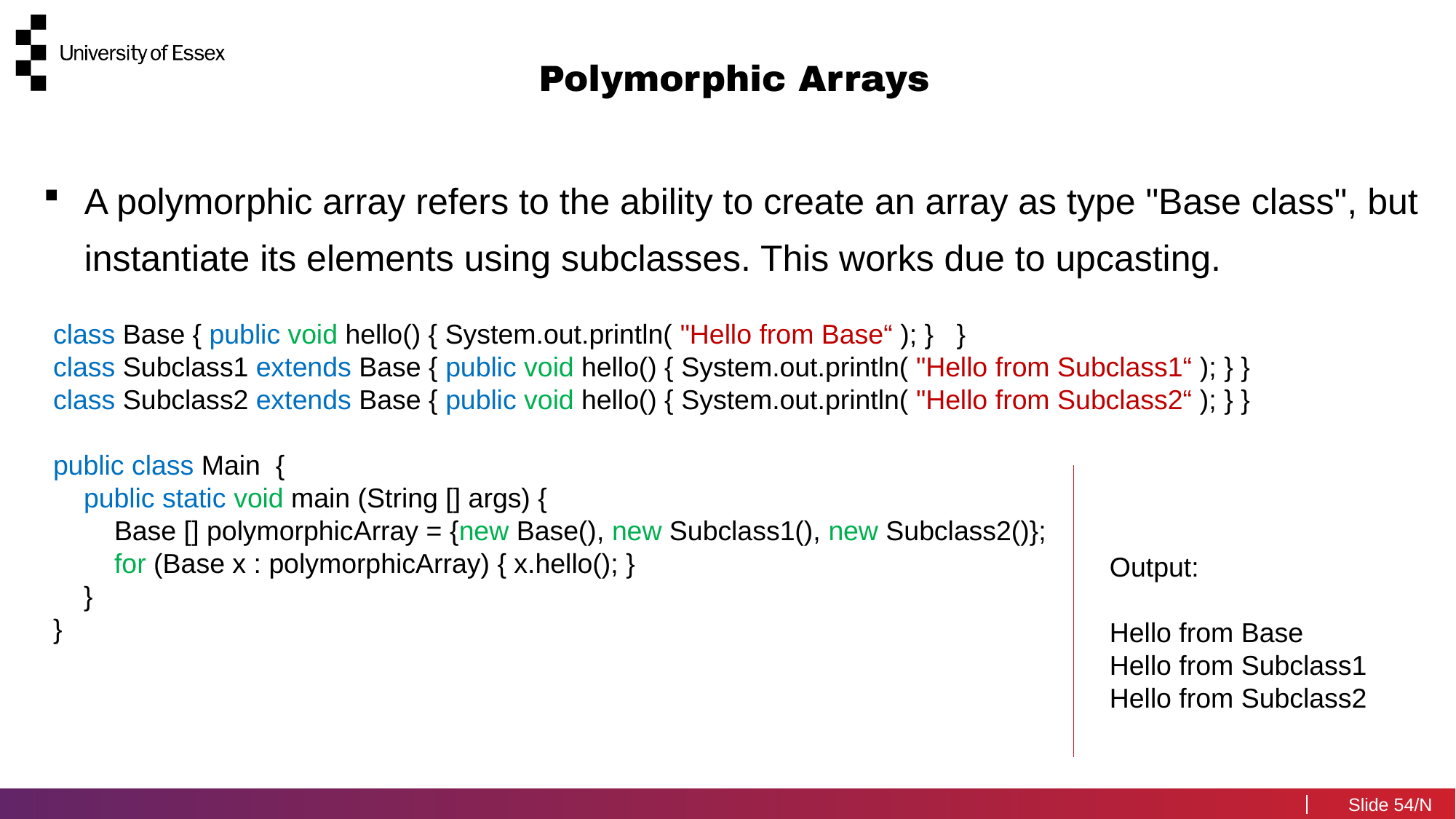

Polymorphic Arrays
A polymorphic array refers to the ability to create an array as type "Base class", but instantiate its elements using subclasses. This works due to upcasting.
class Base { public void hello() { System.out.println( "Hello from Base“ ); }   }
class Subclass1 extends Base { public void hello() { System.out.println( "Hello from Subclass1“ ); } }
class Subclass2 extends Base { public void hello() { System.out.println( "Hello from Subclass2“ ); } }

public class Main  {
    public static void main (String [] args) {
        Base [] polymorphicArray = {new Base(), new Subclass1(), new Subclass2()};
        for (Base x : polymorphicArray) { x.hello(); }
    }
}

Output:

Hello from Base
Hello from Subclass1
Hello from Subclass2
54/N